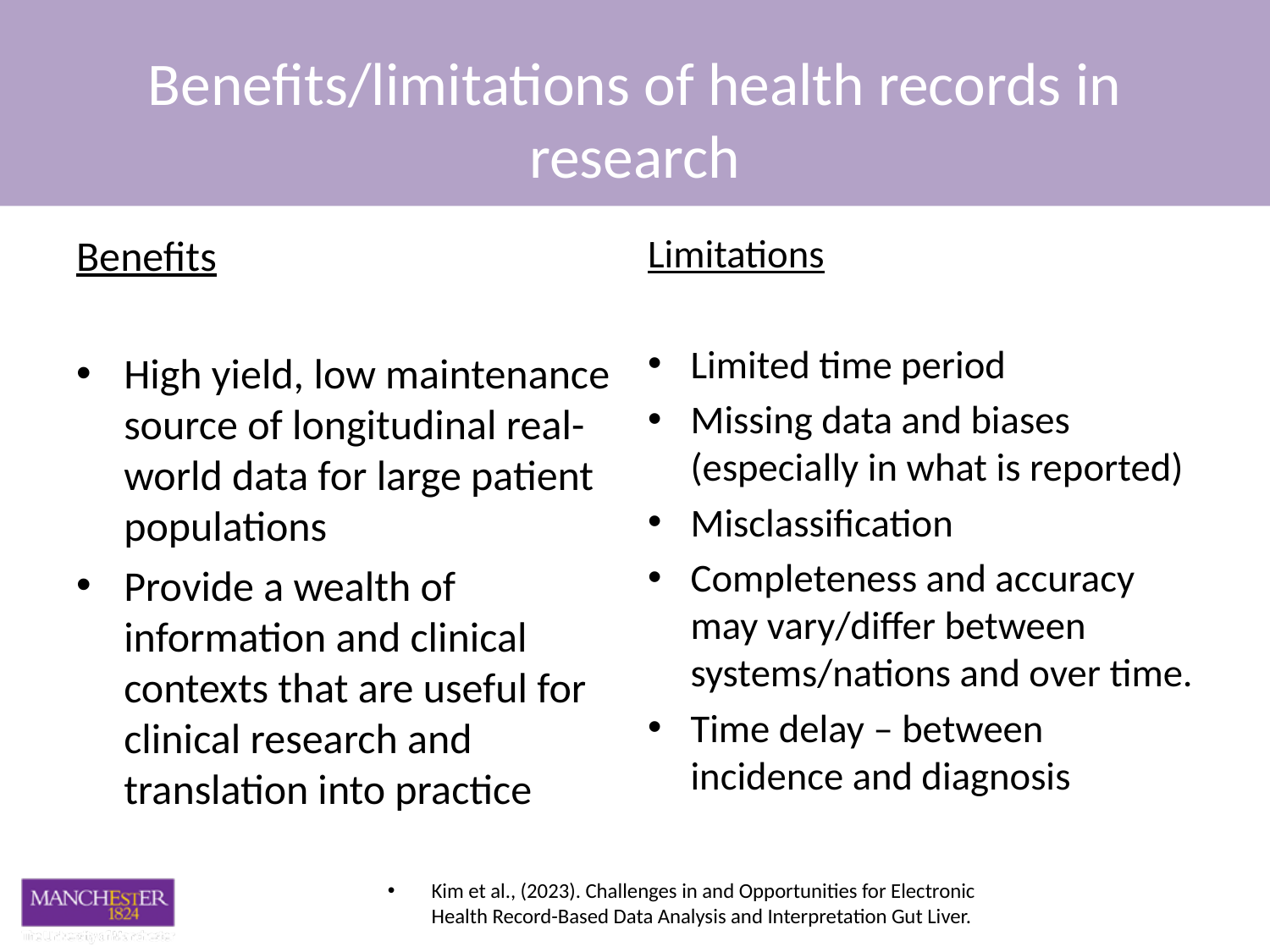

# Benefits/limitations of health records in research
Benefits

High yield, low maintenance source of longitudinal real-world data for large patient populations
Provide a wealth of information and clinical contexts that are useful for clinical research and translation into practice
Limitations

Limited time period
Missing data and biases (especially in what is reported)
Misclassification
Completeness and accuracy may vary/differ between systems/nations and over time.
Time delay – between incidence and diagnosis

Kim et al., (2023). Challenges in and Opportunities for Electronic Health Record-Based Data Analysis and Interpretation Gut Liver.